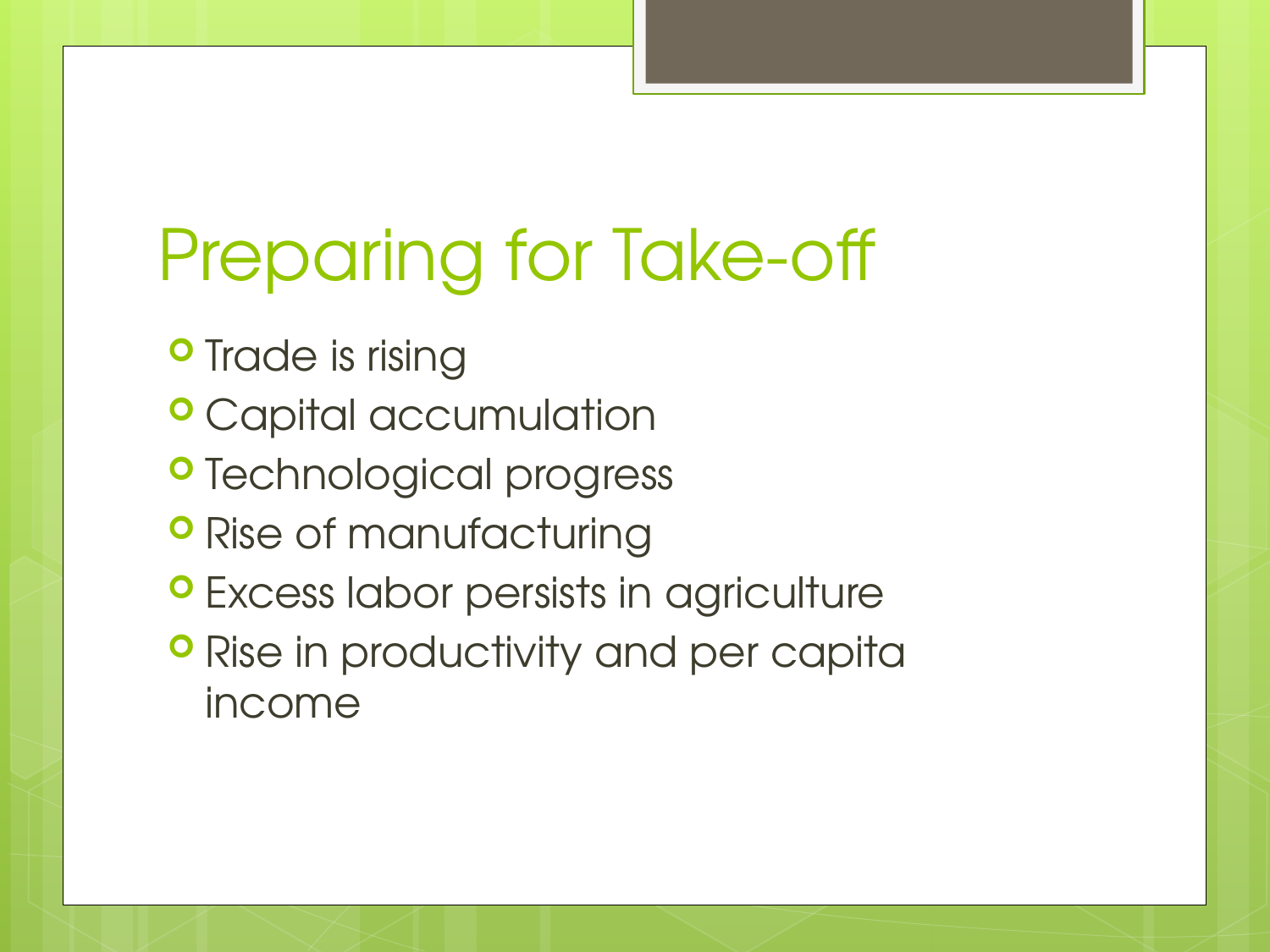

# Preparing for Take-off
Trade is rising
Capital accumulation
Technological progress
Rise of manufacturing
Excess labor persists in agriculture
Rise in productivity and per capita income